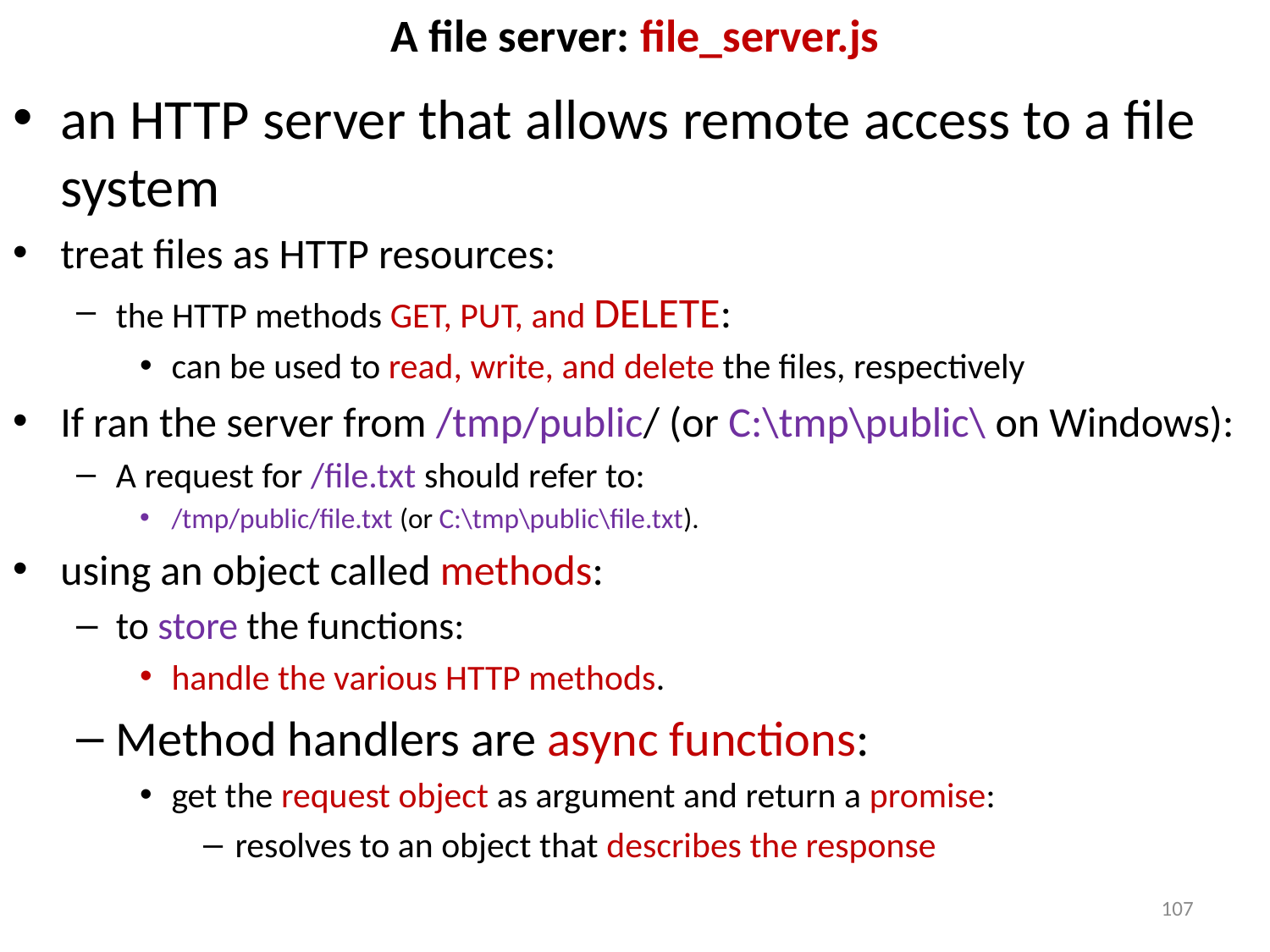

# A file server: file_server.js
an HTTP server that allows remote access to a file system
treat files as HTTP resources:
the HTTP methods GET, PUT, and DELETE:
can be used to read, write, and delete the files, respectively
If ran the server from /tmp/public/ (or C:\tmp\public\ on Windows):
A request for /file.txt should refer to:
/tmp/public/file.txt (or C:\tmp\public\file.txt).
using an object called methods:
to store the functions:
handle the various HTTP methods.
Method handlers are async functions:
get the request object as argument and return a promise:
resolves to an object that describes the response
107